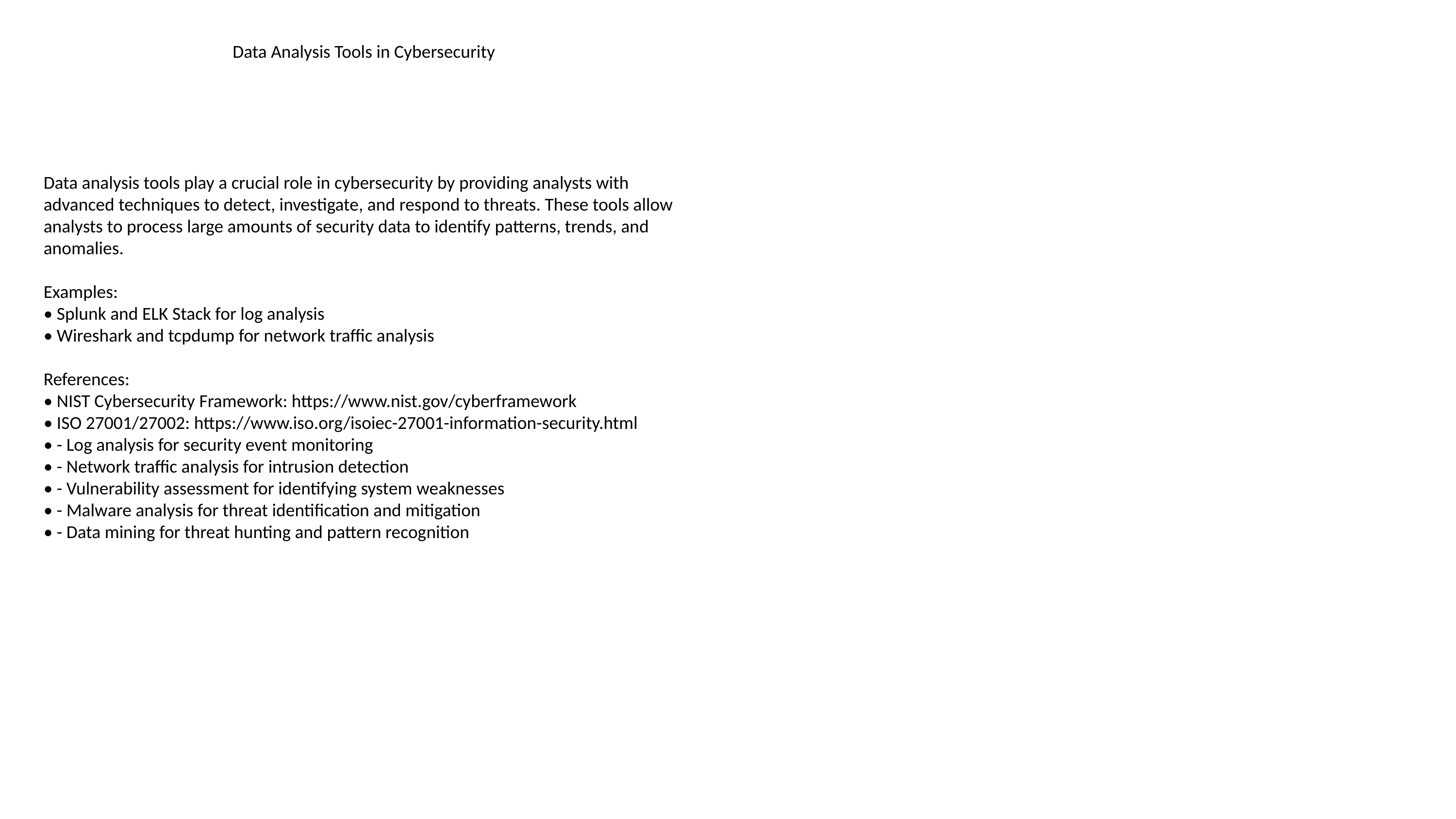

#
Data Analysis Tools in Cybersecurity

Data analysis tools play a crucial role in cybersecurity by providing analysts with advanced techniques to detect, investigate, and respond to threats. These tools allow analysts to process large amounts of security data to identify patterns, trends, and anomalies.
Examples:
• Splunk and ELK Stack for log analysis
• Wireshark and tcpdump for network traffic analysis
References:
• NIST Cybersecurity Framework: https://www.nist.gov/cyberframework
• ISO 27001/27002: https://www.iso.org/isoiec-27001-information-security.html
• - Log analysis for security event monitoring
• - Network traffic analysis for intrusion detection
• - Vulnerability assessment for identifying system weaknesses
• - Malware analysis for threat identification and mitigation
• - Data mining for threat hunting and pattern recognition